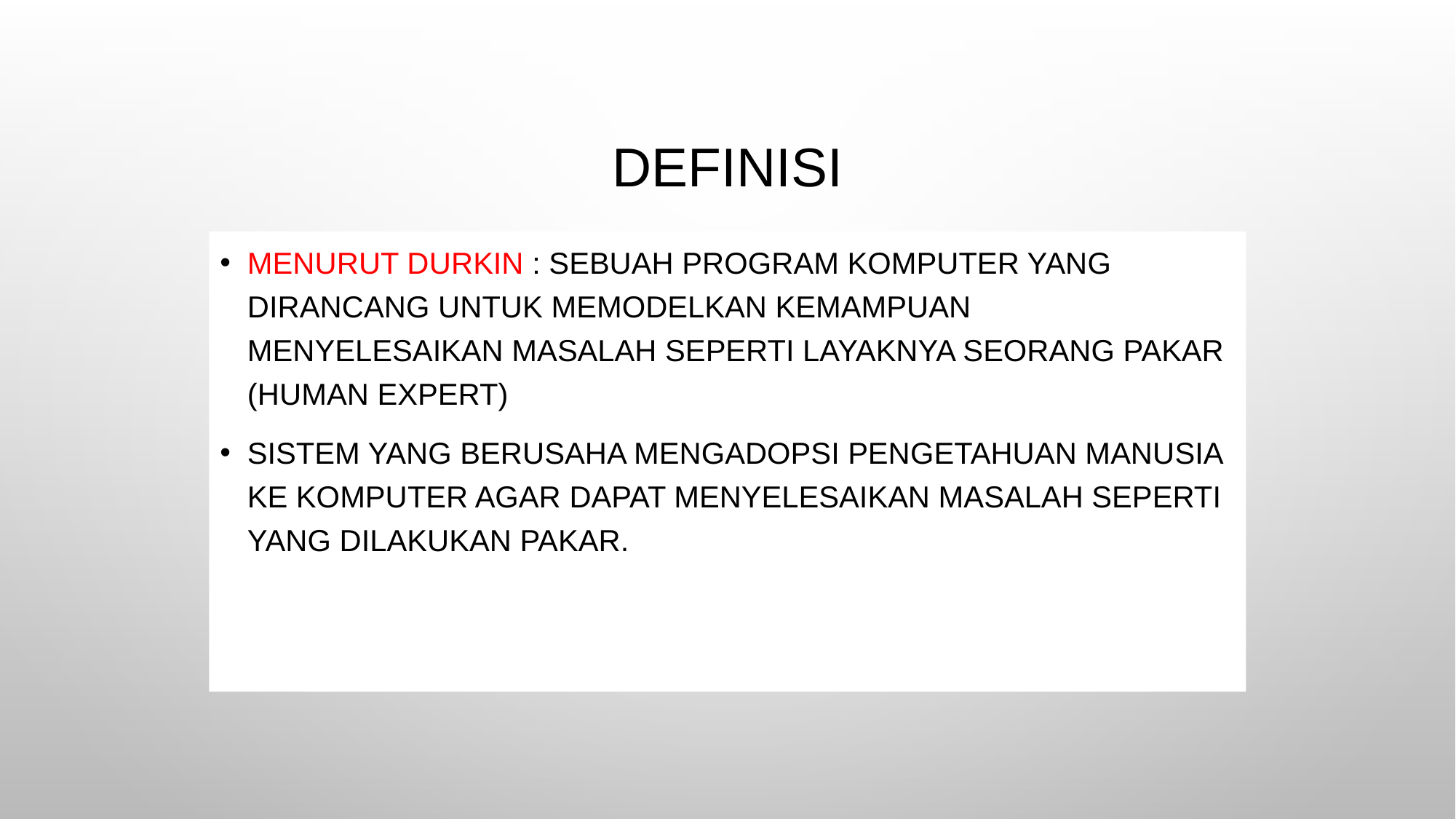

# Definisi
Menurut Durkin : Sebuah program komputer yang dirancang untuk memodelkan kemampuan menyelesaikan masalah seperti layaknya seorang pakar (human expert)
Sistem yang berusaha mengadopsi pengetahuan manusia ke komputer agar dapat menyelesaikan masalah seperti yang dilakukan pakar.